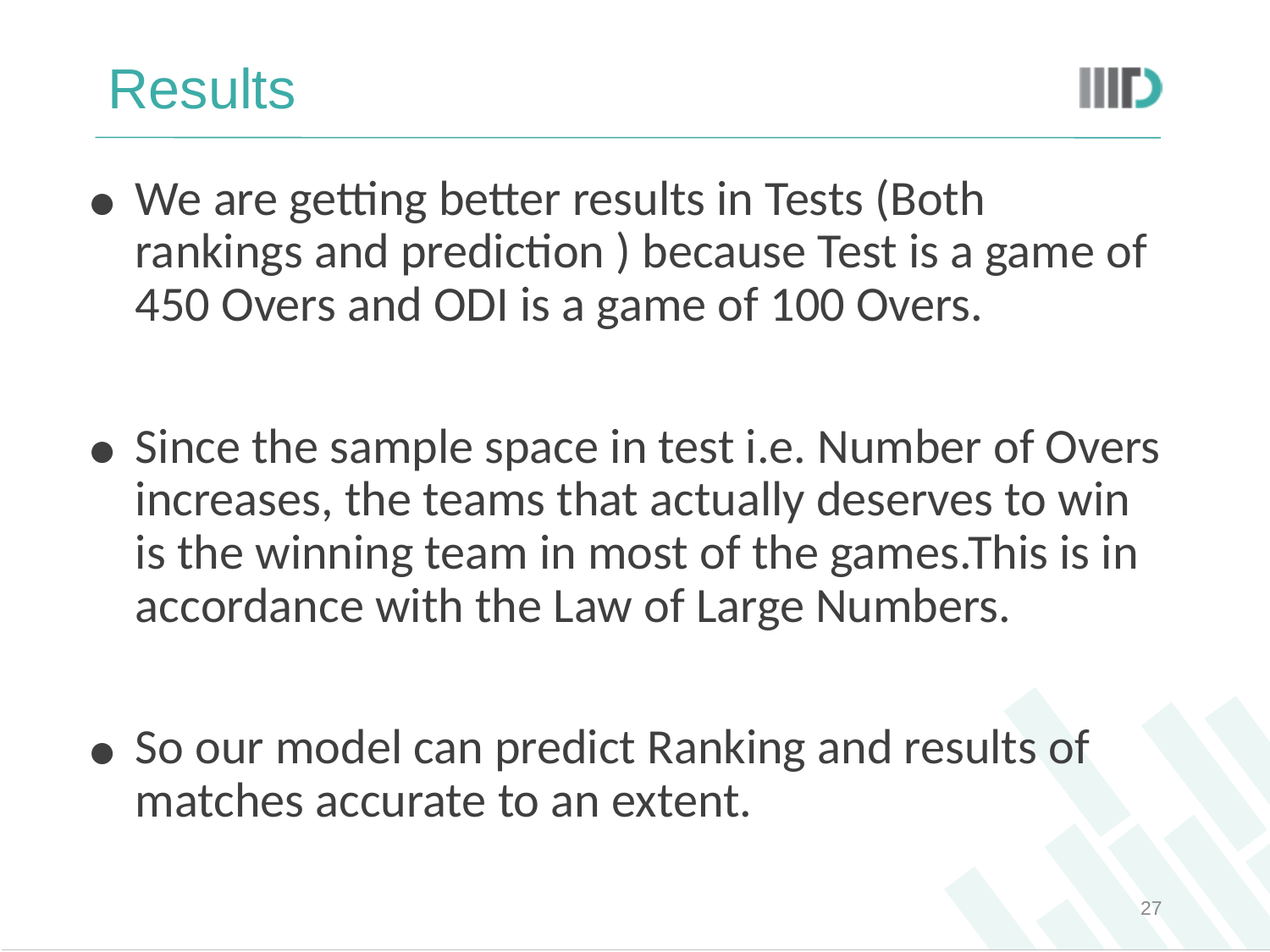

# Results
We are getting better results in Tests (Both rankings and prediction ) because Test is a game of 450 Overs and ODI is a game of 100 Overs.

Since the sample space in test i.e. Number of Overs increases, the teams that actually deserves to win is the winning team in most of the games.This is in accordance with the Law of Large Numbers.

So our model can predict Ranking and results of matches accurate to an extent.
27